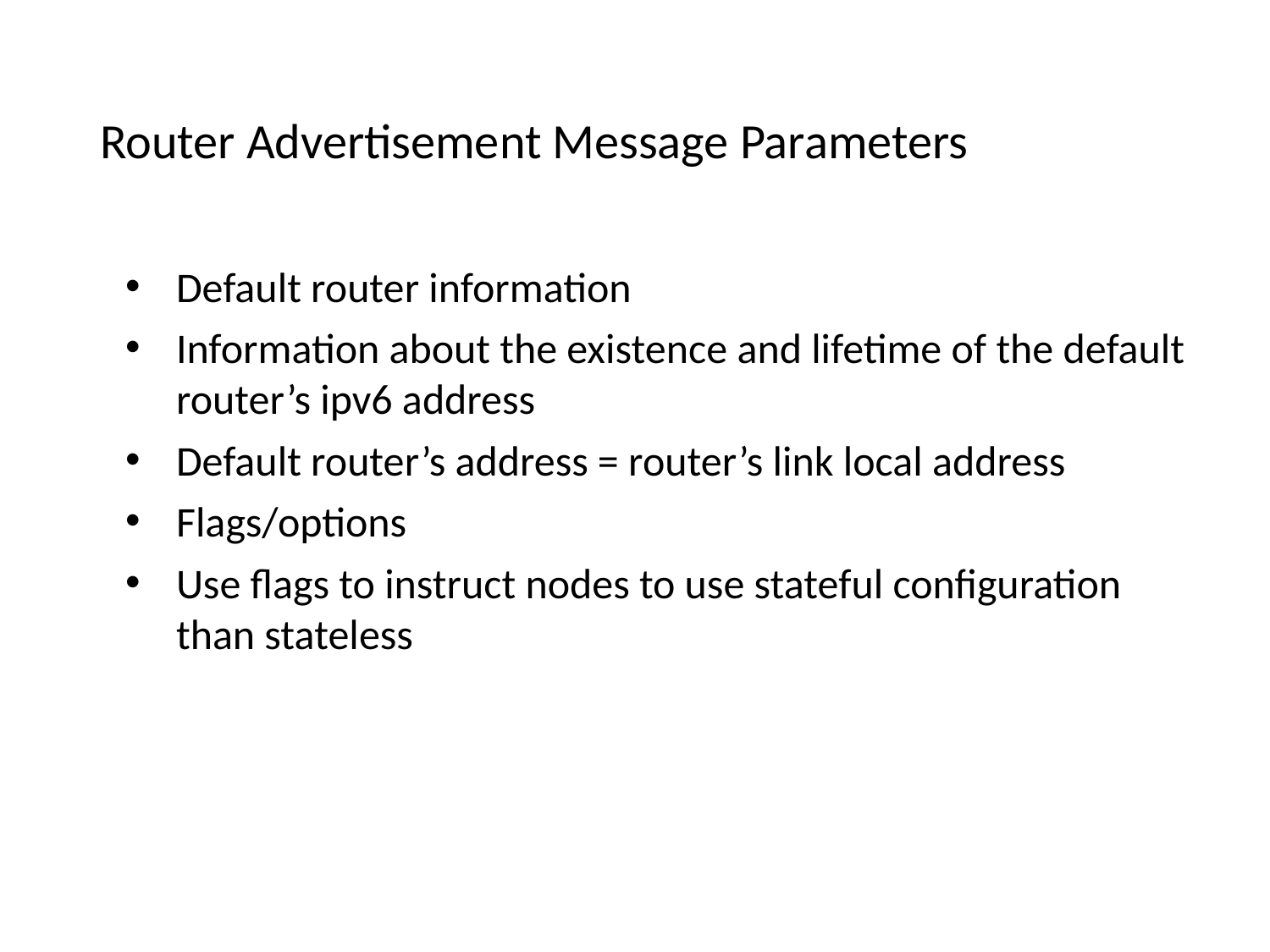

# Router Advertisement Message Parameters
Default router information
Information about the existence and lifetime of the default router’s ipv6 address
Default router’s address = router’s link local address
Flags/options
Use flags to instruct nodes to use stateful configuration than stateless